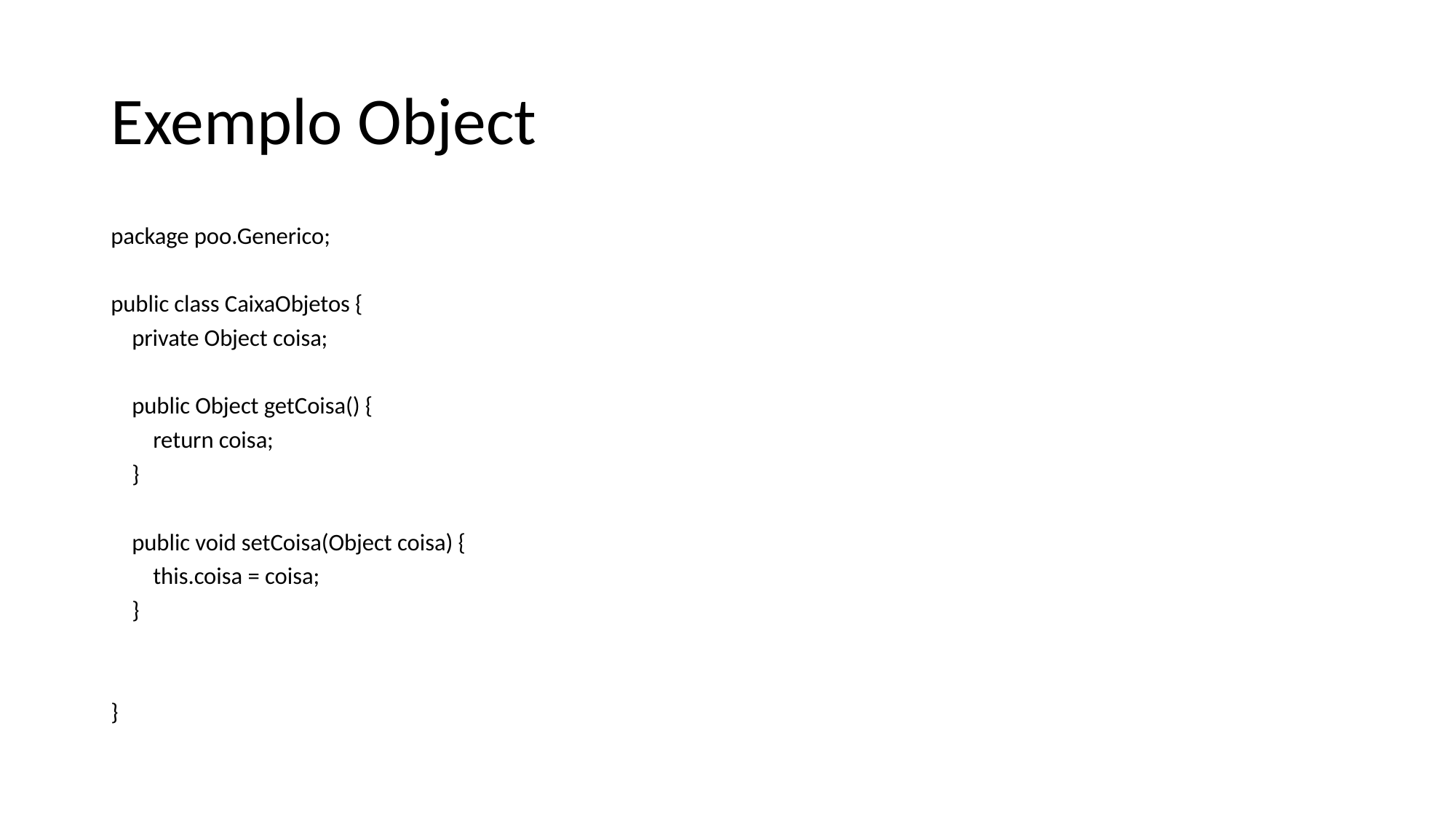

# Exemplo Object
package poo.Generico;

public class CaixaObjetos {
    private Object coisa;

    public Object getCoisa() {
        return coisa;
    }

    public void setCoisa(Object coisa) {
        this.coisa = coisa;
    }

}